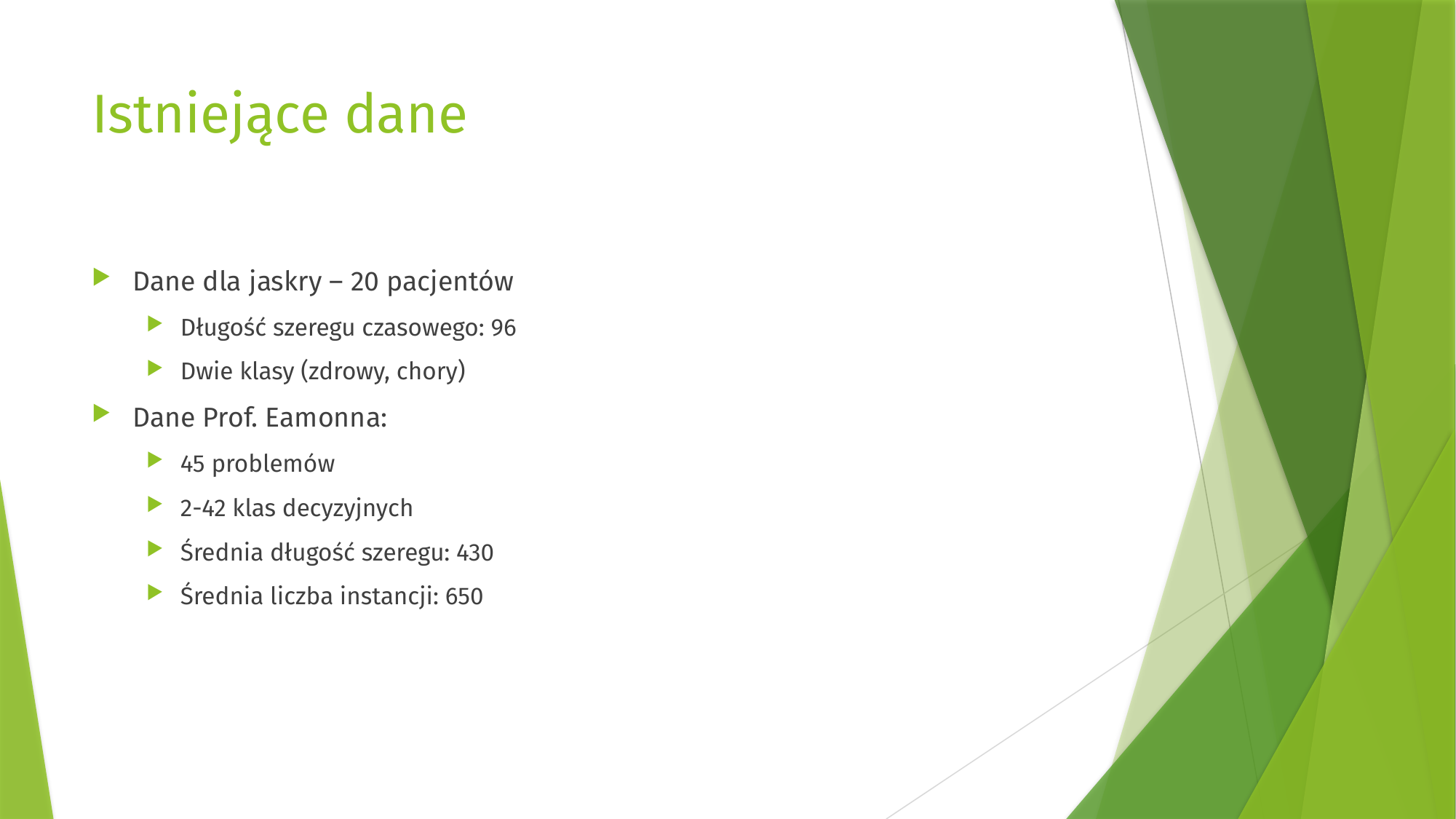

# Istniejące dane
Dane dla jaskry – 20 pacjentów
Długość szeregu czasowego: 96
Dwie klasy (zdrowy, chory)
Dane Prof. Eamonna:
45 problemów
2-42 klas decyzyjnych
Średnia długość szeregu: 430
Średnia liczba instancji: 650